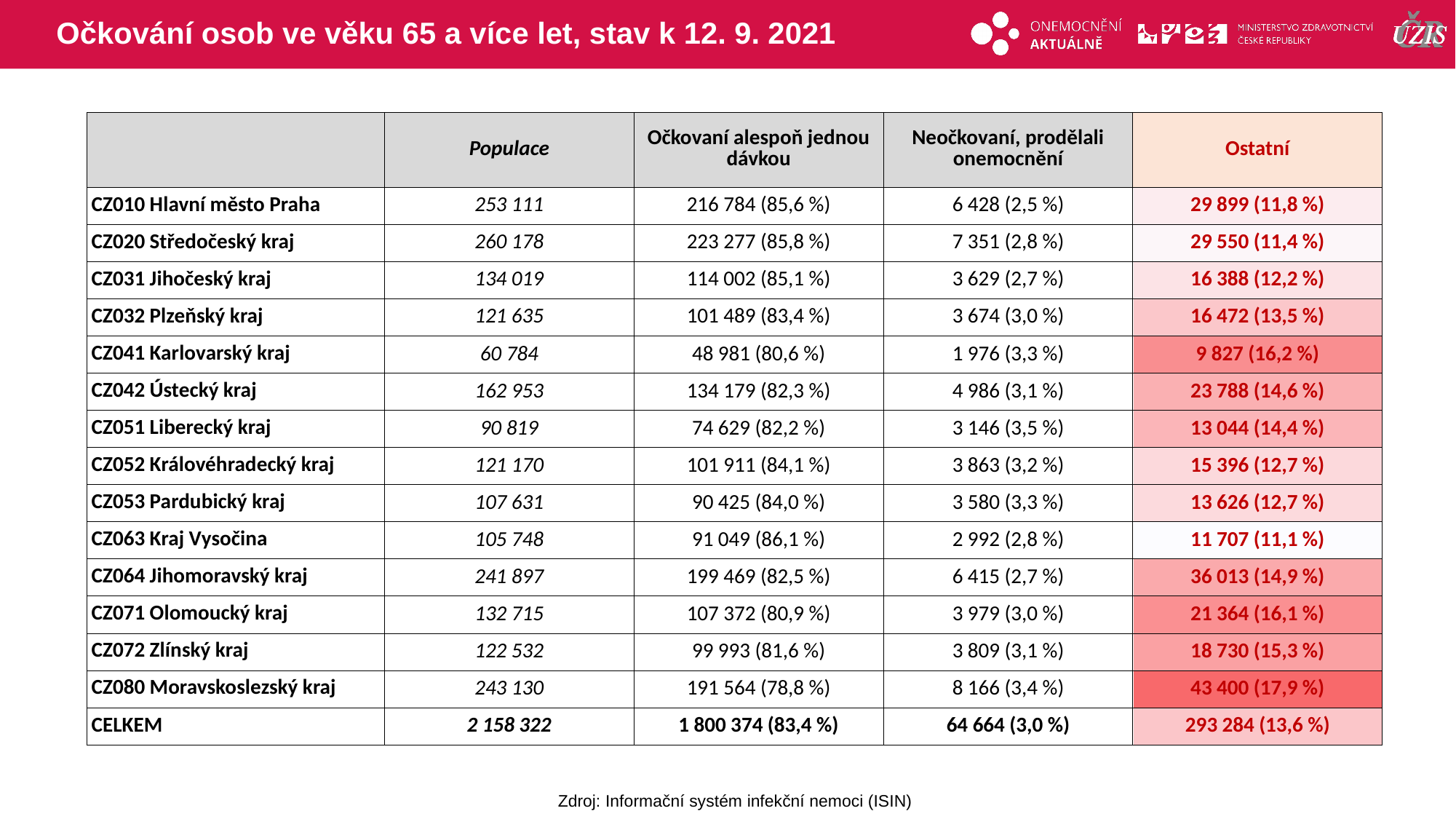

# Očkování osob ve věku 65 a více let, stav k 12. 9. 2021
|  | Populace | Očkovaní alespoň jednou dávkou | Neočkovaní, prodělali onemocnění | Ostatní |
| --- | --- | --- | --- | --- |
| CZ010 Hlavní město Praha | 253 111 | 216 784 (85,6 %) | 6 428 (2,5 %) | 29 899 (11,8 %) |
| CZ020 Středočeský kraj | 260 178 | 223 277 (85,8 %) | 7 351 (2,8 %) | 29 550 (11,4 %) |
| CZ031 Jihočeský kraj | 134 019 | 114 002 (85,1 %) | 3 629 (2,7 %) | 16 388 (12,2 %) |
| CZ032 Plzeňský kraj | 121 635 | 101 489 (83,4 %) | 3 674 (3,0 %) | 16 472 (13,5 %) |
| CZ041 Karlovarský kraj | 60 784 | 48 981 (80,6 %) | 1 976 (3,3 %) | 9 827 (16,2 %) |
| CZ042 Ústecký kraj | 162 953 | 134 179 (82,3 %) | 4 986 (3,1 %) | 23 788 (14,6 %) |
| CZ051 Liberecký kraj | 90 819 | 74 629 (82,2 %) | 3 146 (3,5 %) | 13 044 (14,4 %) |
| CZ052 Královéhradecký kraj | 121 170 | 101 911 (84,1 %) | 3 863 (3,2 %) | 15 396 (12,7 %) |
| CZ053 Pardubický kraj | 107 631 | 90 425 (84,0 %) | 3 580 (3,3 %) | 13 626 (12,7 %) |
| CZ063 Kraj Vysočina | 105 748 | 91 049 (86,1 %) | 2 992 (2,8 %) | 11 707 (11,1 %) |
| CZ064 Jihomoravský kraj | 241 897 | 199 469 (82,5 %) | 6 415 (2,7 %) | 36 013 (14,9 %) |
| CZ071 Olomoucký kraj | 132 715 | 107 372 (80,9 %) | 3 979 (3,0 %) | 21 364 (16,1 %) |
| CZ072 Zlínský kraj | 122 532 | 99 993 (81,6 %) | 3 809 (3,1 %) | 18 730 (15,3 %) |
| CZ080 Moravskoslezský kraj | 243 130 | 191 564 (78,8 %) | 8 166 (3,4 %) | 43 400 (17,9 %) |
| CELKEM | 2 158 322 | 1 800 374 (83,4 %) | 64 664 (3,0 %) | 293 284 (13,6 %) |
|  |
| --- |
|  |
|  |
|  |
|  |
|  |
|  |
|  |
|  |
|  |
|  |
|  |
|  |
|  |
|  |
Zdroj: Informační systém infekční nemoci (ISIN)